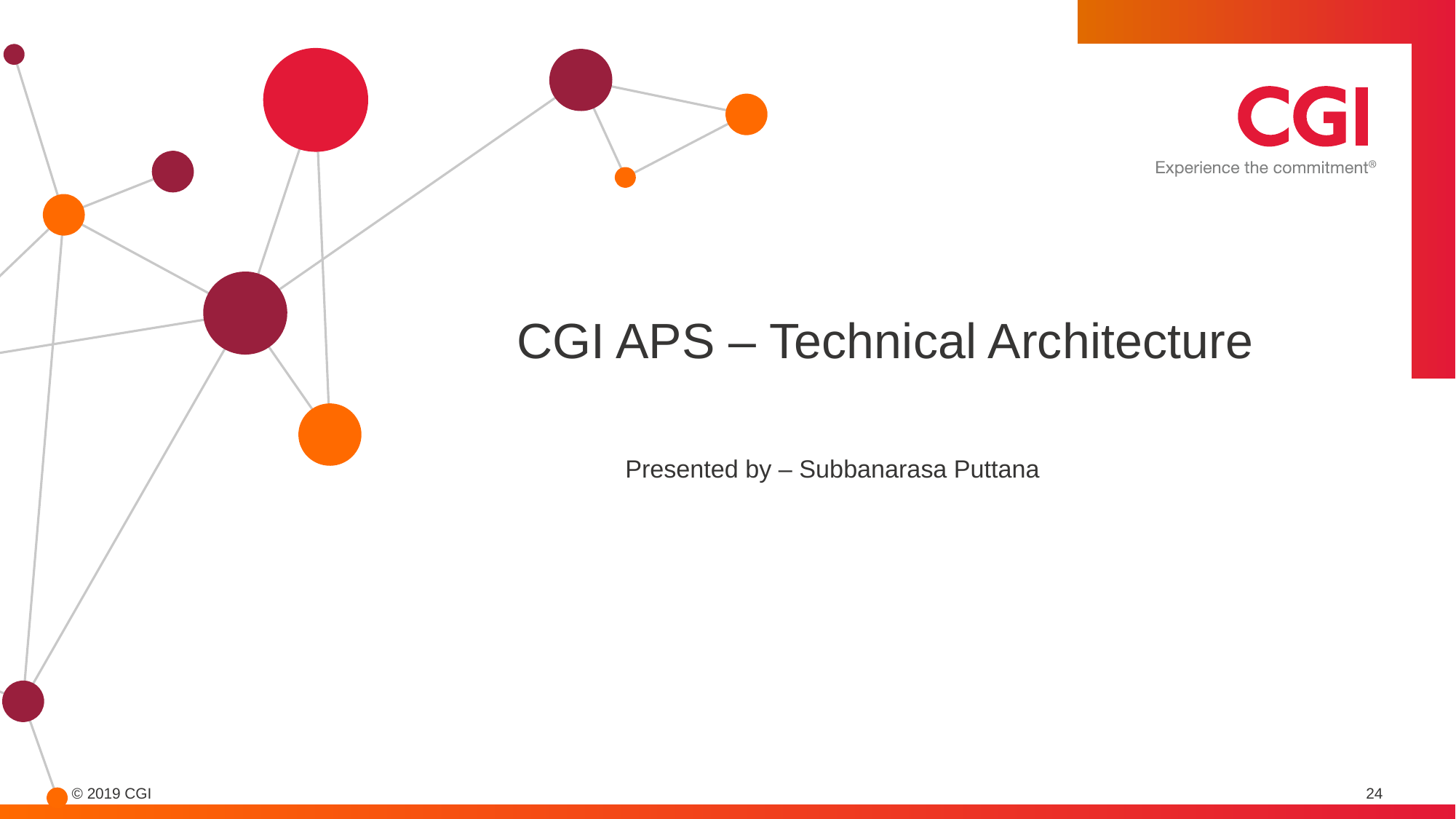

# CGI APS – Technical Architecture Presented by – Subbanarasa Puttana Overview & Features

24